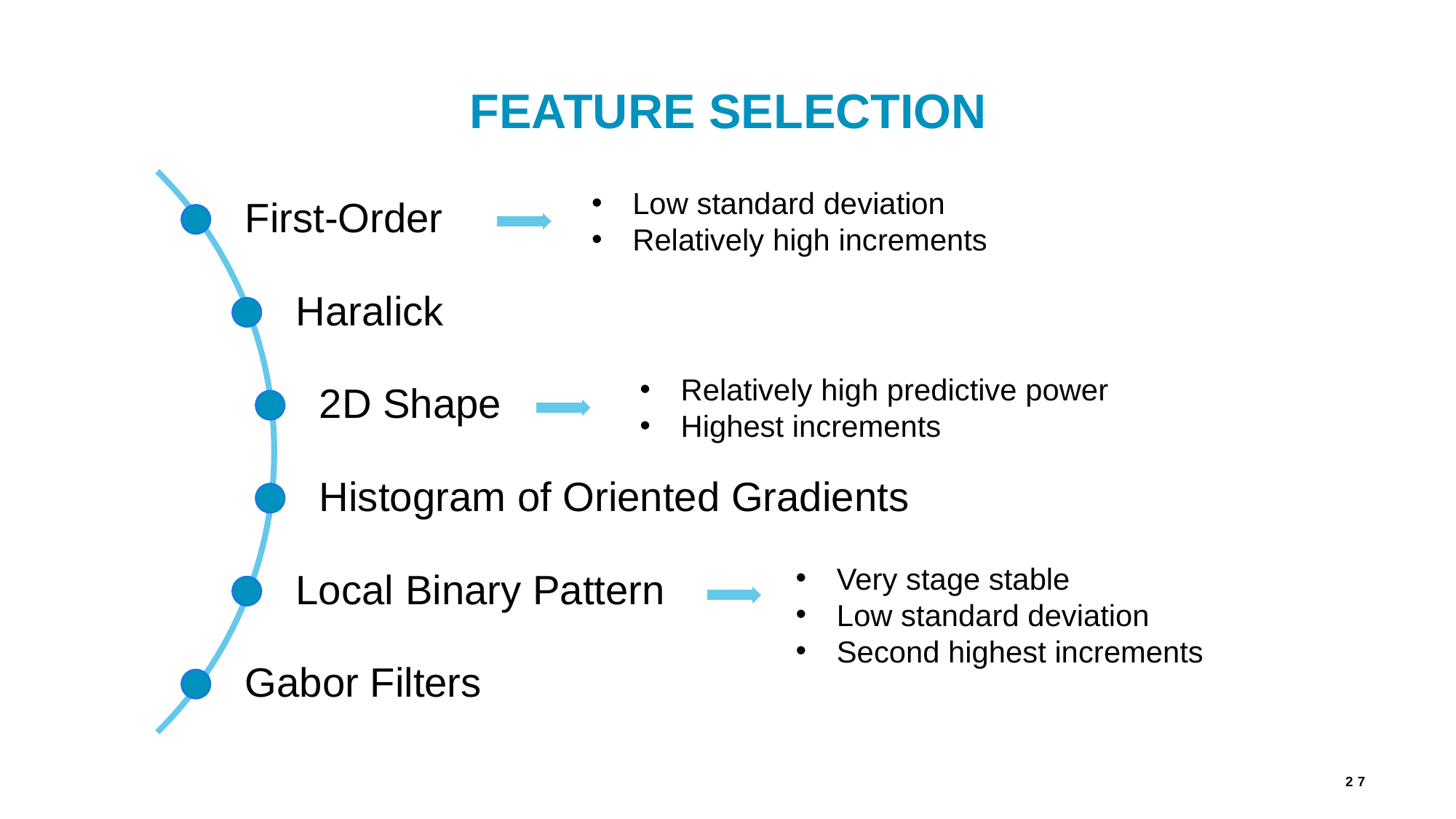

FEATURE SELECTION
First-Order
Haralick
2D Shape
Histogram of Oriented Gradients
Local Binary Pattern
Gabor Filters
Low standard deviation
Relatively high increments

Relatively high predictive power
Highest increments

Very stage stable
Low standard deviation
Second highest increments

27